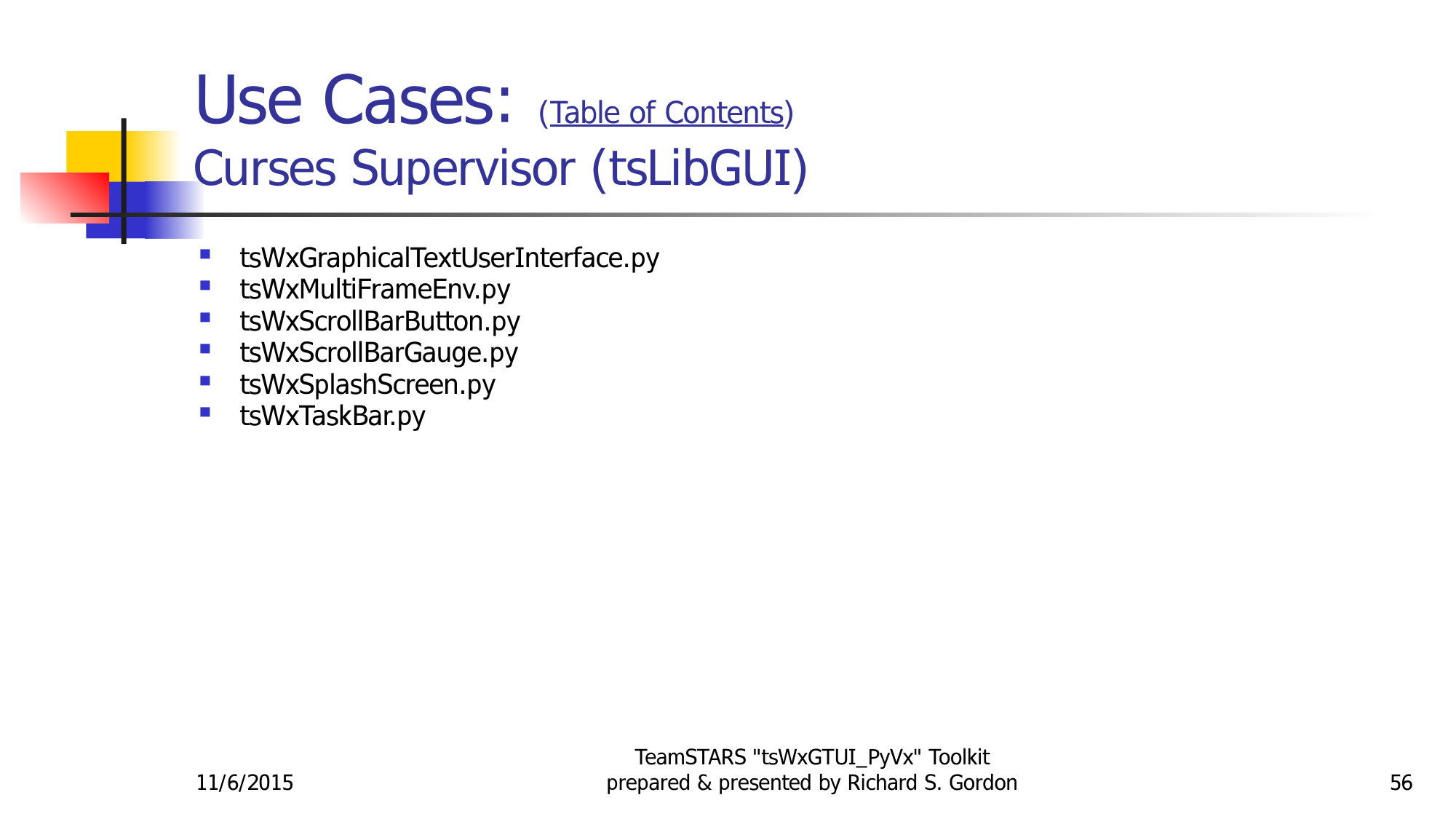

# Use Cases: (Table of Contents) Curses Supervisor (tsLibGUI)
tsWxGraphicalTextUserInterface.py
tsWxMultiFrameEnv.py
tsWxScrollBarButton.py
tsWxScrollBarGauge.py
tsWxSplashScreen.py
tsWxTaskBar.py
11/6/2015
TeamSTARS "tsWxGTUI_PyVx" Toolkit prepared & presented by Richard S. Gordon
56